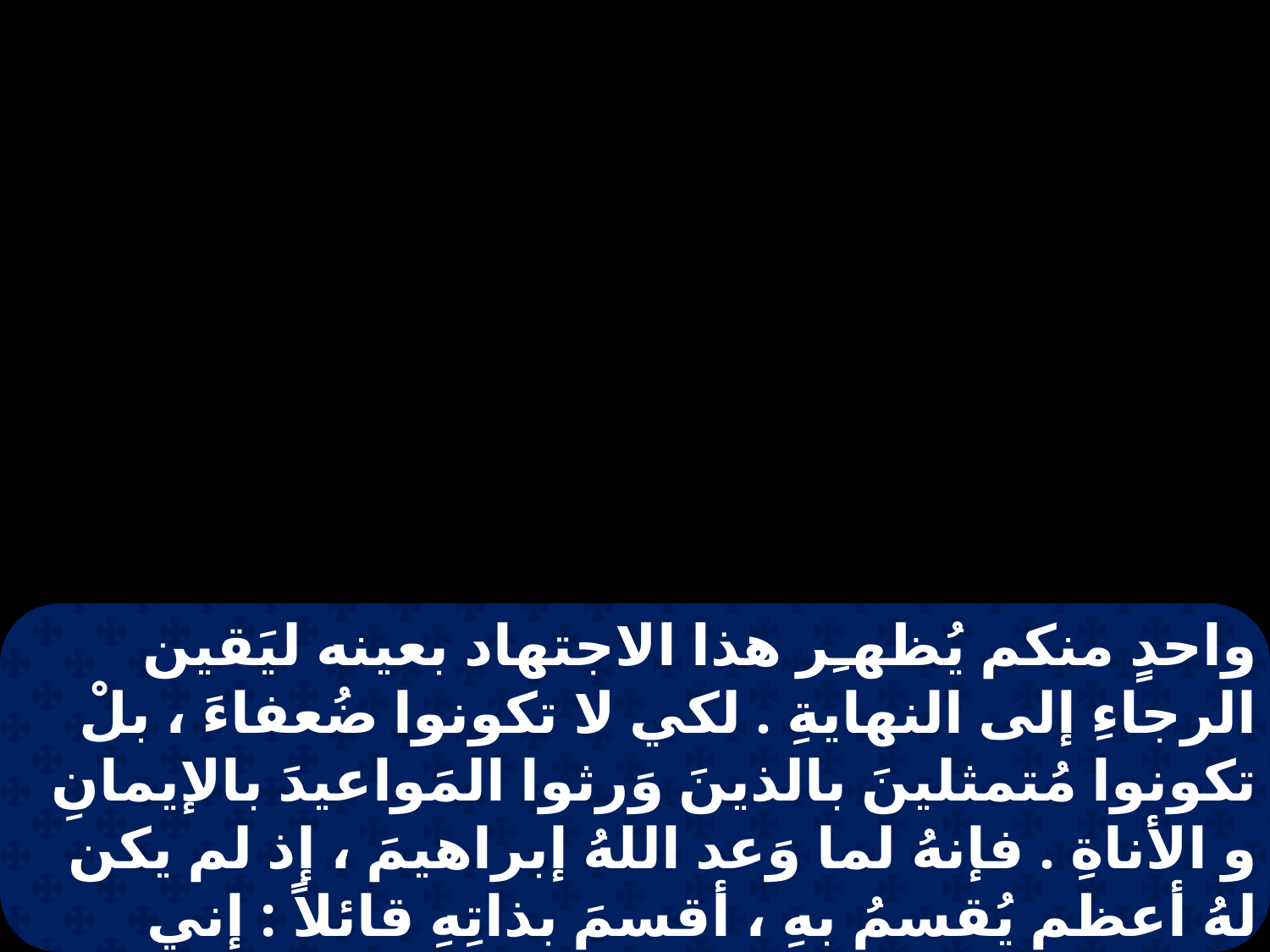

واحدٍ منكم يُظهـِر هذا الاجتهاد بعينه ليَقين الرجاءِ إلى النهايةِ . لكي لا تكونوا ضُعفاءَ ، بلْ تكونوا مُتمثلينَ بالذينَ وَرثوا المَواعيدَ بالإيمانِ و الأناةِ . فإنهُ لما وَعد اللهُ إبراهيمَ ، إذ لم يكن لهُ أعظم يُقسمُ بهِ ، أقسمَ بذاتِهِ قائلاً : إني